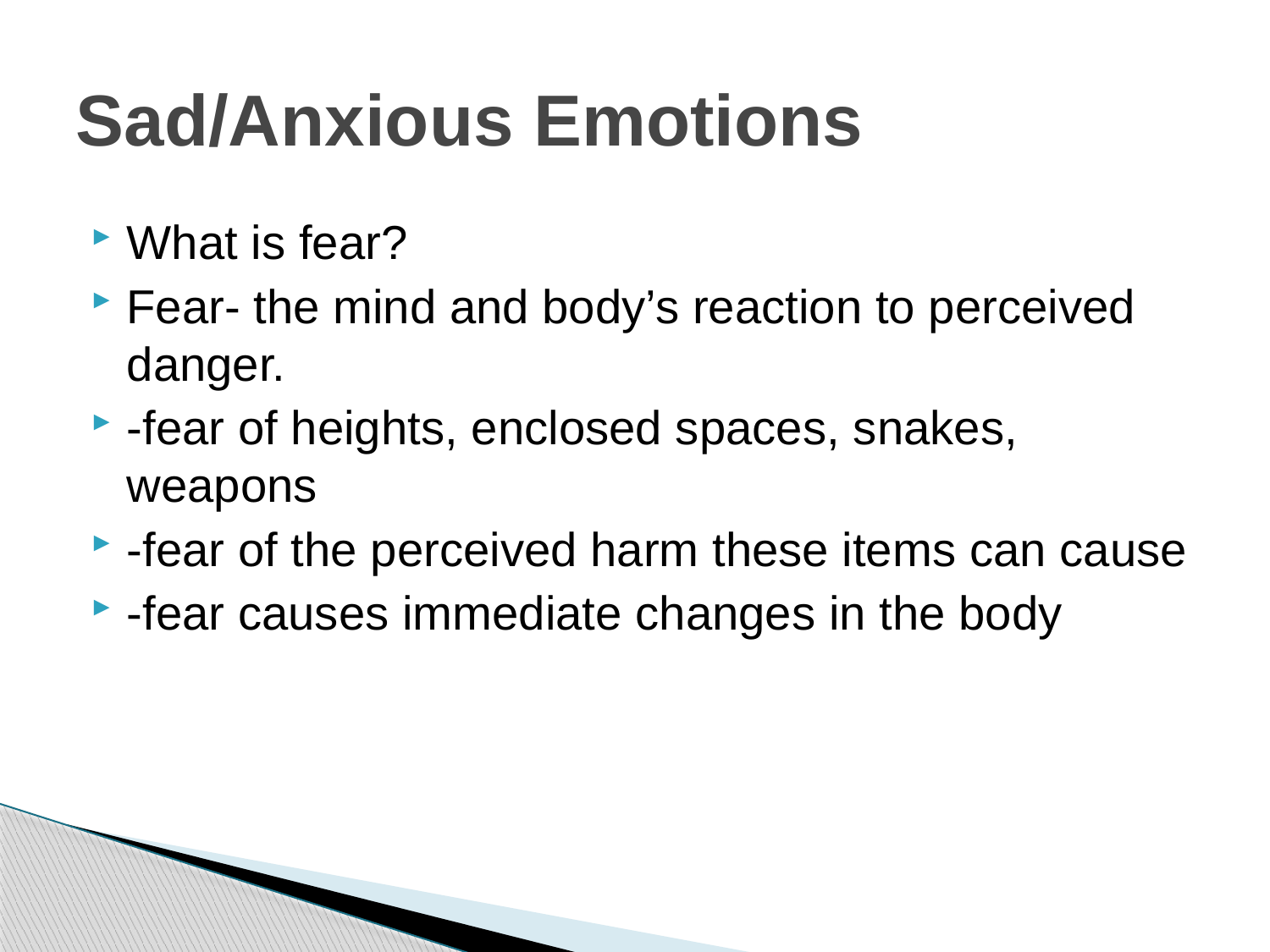

# Sad/Anxious Emotions
What is fear?
Fear- the mind and body’s reaction to perceived danger.
-fear of heights, enclosed spaces, snakes, weapons
-fear of the perceived harm these items can cause
-fear causes immediate changes in the body